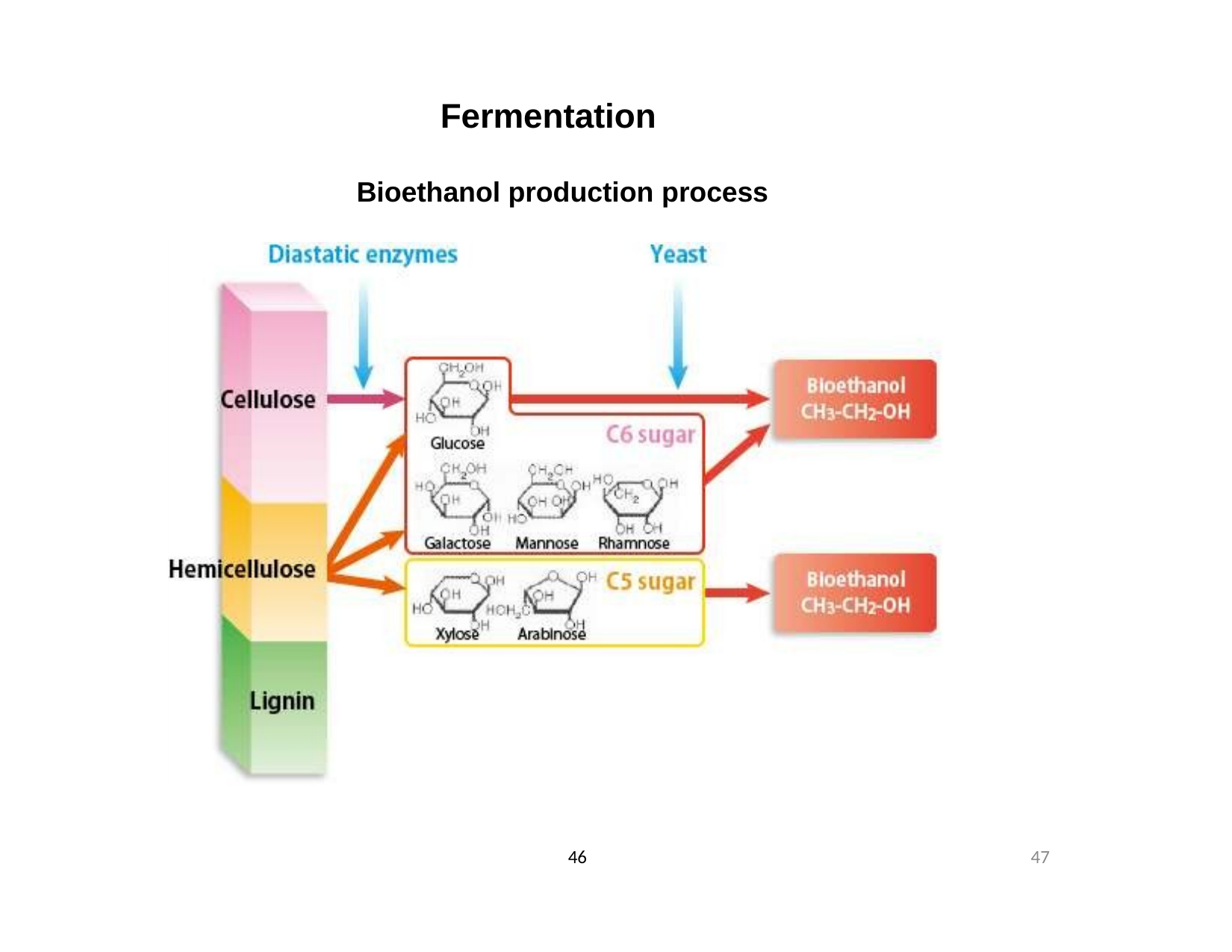

# Fermentation
Bioethanol production process

46
47